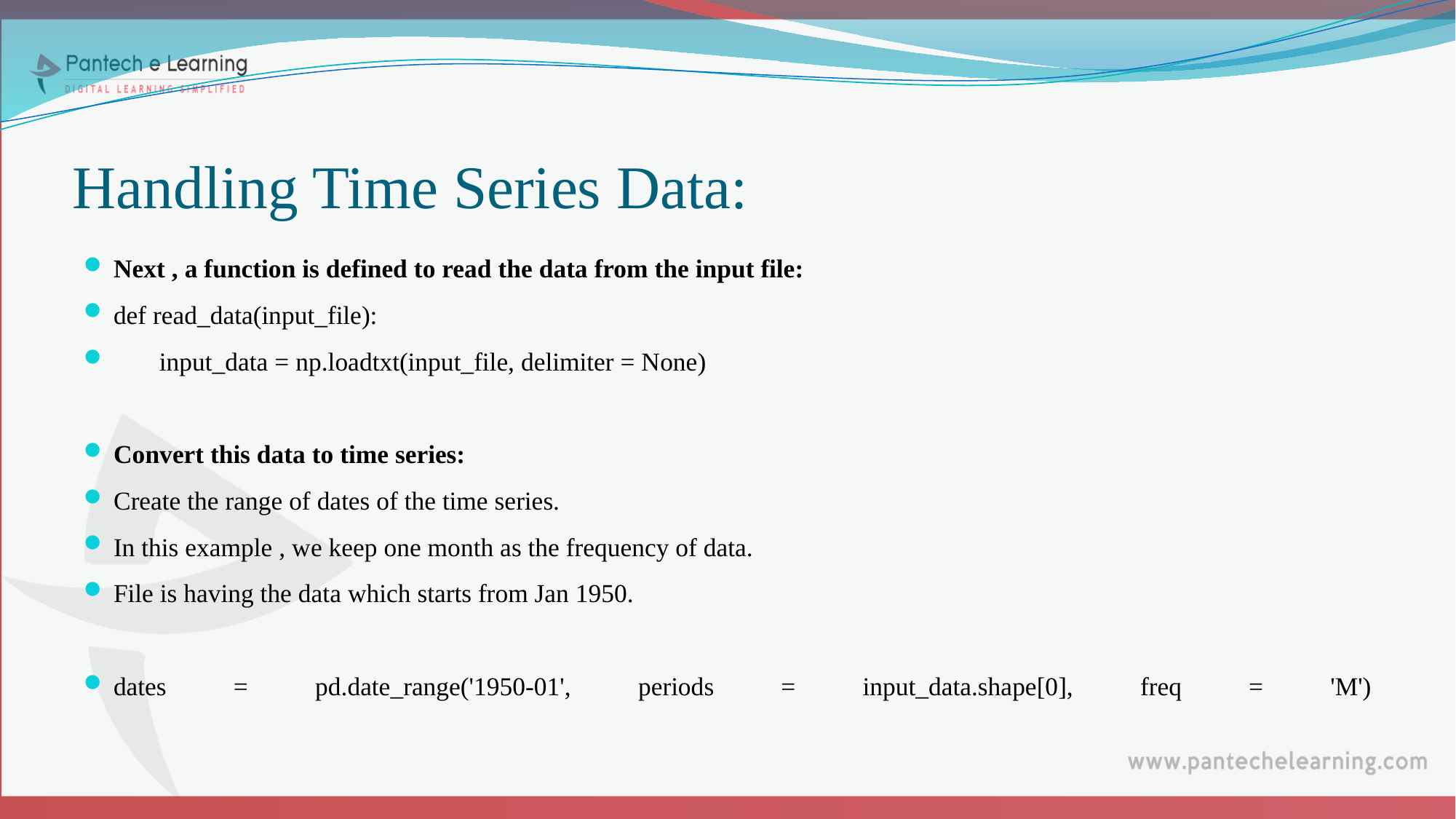

# Handling Time Series Data:
Next , a function is defined to read the data from the input file:
def read_data(input_file):
       input_data = np.loadtxt(input_file, delimiter = None)

Convert this data to time series:
Create the range of dates of the time series.
In this example , we keep one month as the frequency of data.
File is having the data which starts from Jan 1950.

dates = pd.date_range('1950-01', periods = input_data.shape[0], freq = 'M')